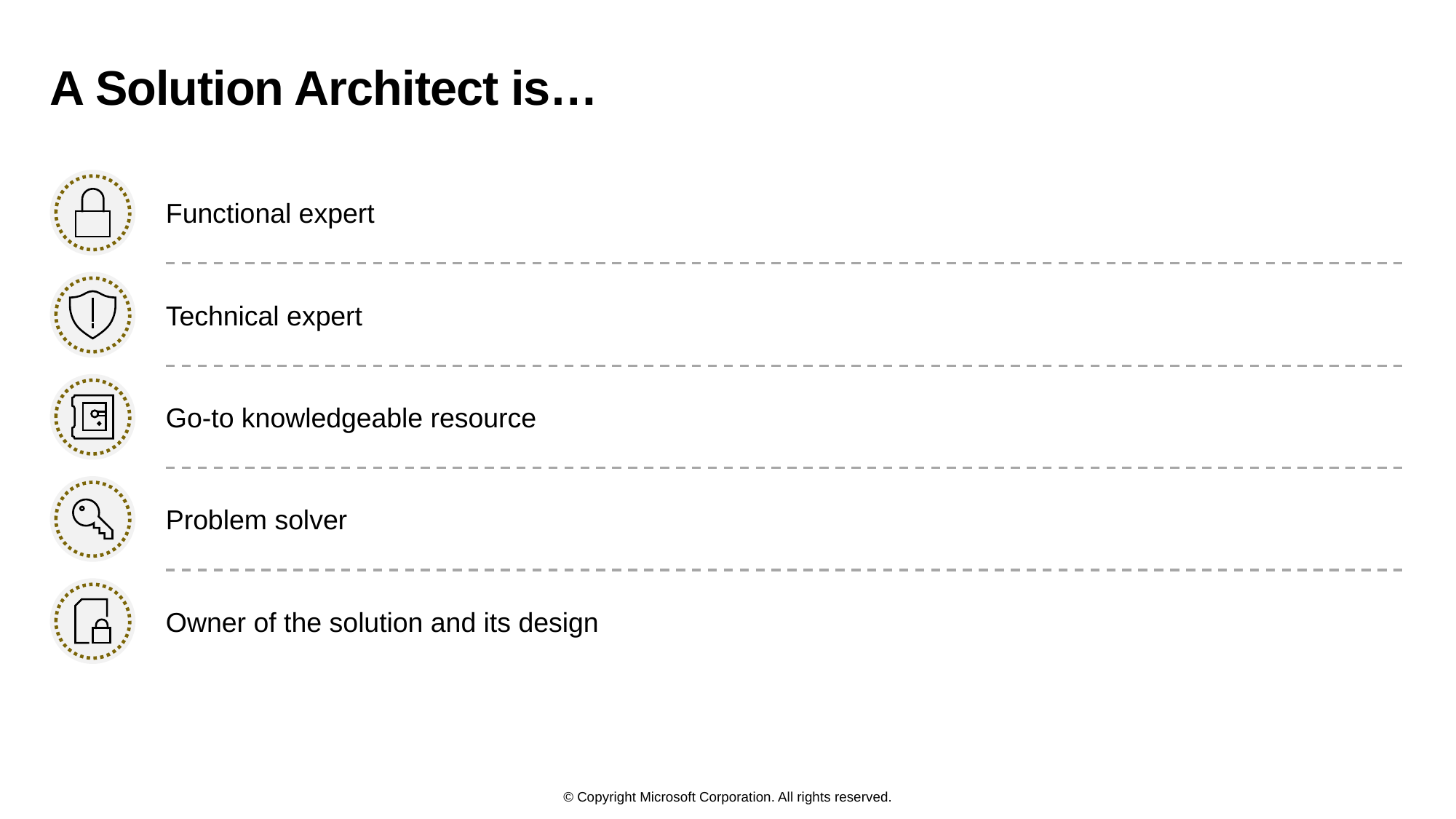

# A Solution Architect is…

Functional expert

Technical expert

Go-to knowledgeable resource

Problem solver

Owner of the solution and its design